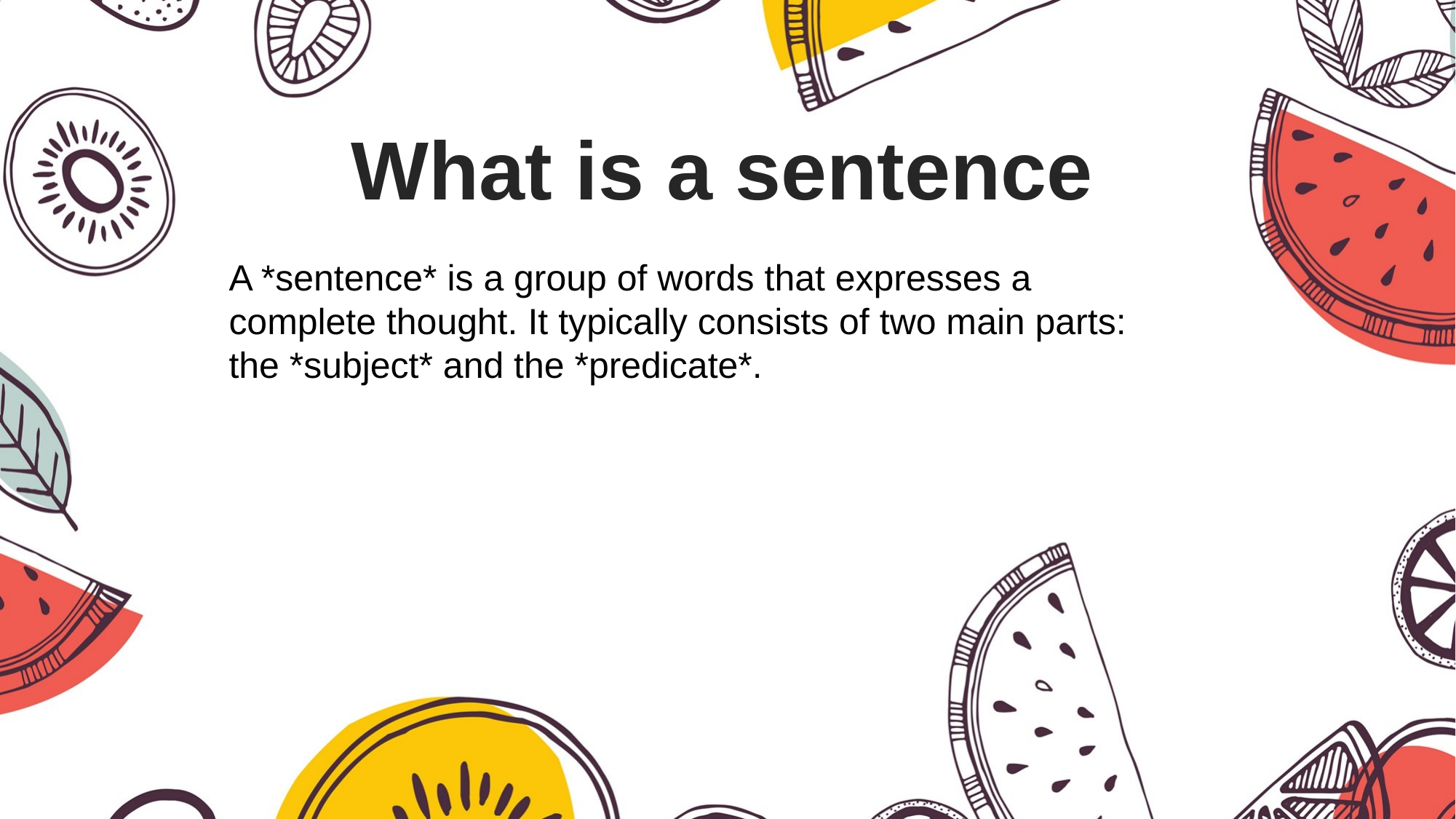

What is a sentence

A *sentence* is a group of words that expresses a complete thought. It typically consists of two main parts: the *subject* and the *predicate*.